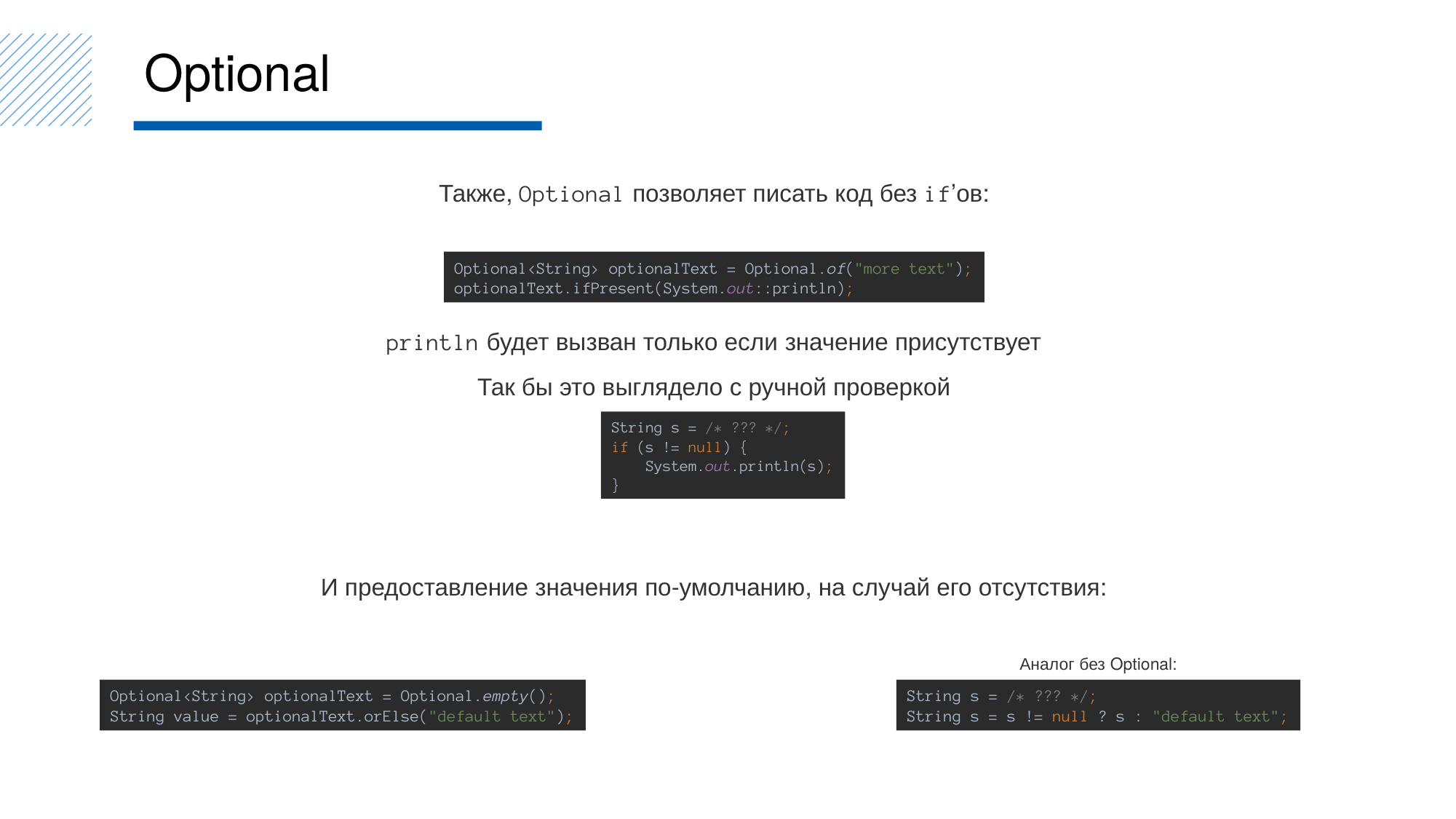

Optional
Также, Optional позволяет писать код без if’ов:
Optional<String> optionalText = Optional.of("more text");
optionalText.ifPresent(System.out::println);
println будет вызван только если значение присутствует
Так бы это выглядело с ручной проверкой
String s = /* ??? */;
if (s != null) {
    System.out.println(s);
}
И предоставление значения по-умолчанию, на случай его отсутствия:
Аналог без Optional:
Optional<String> optionalText = Optional.empty();
String value = optionalText.orElse("default text");
String s = /* ??? */;
String s = s != null ? s : "default text";